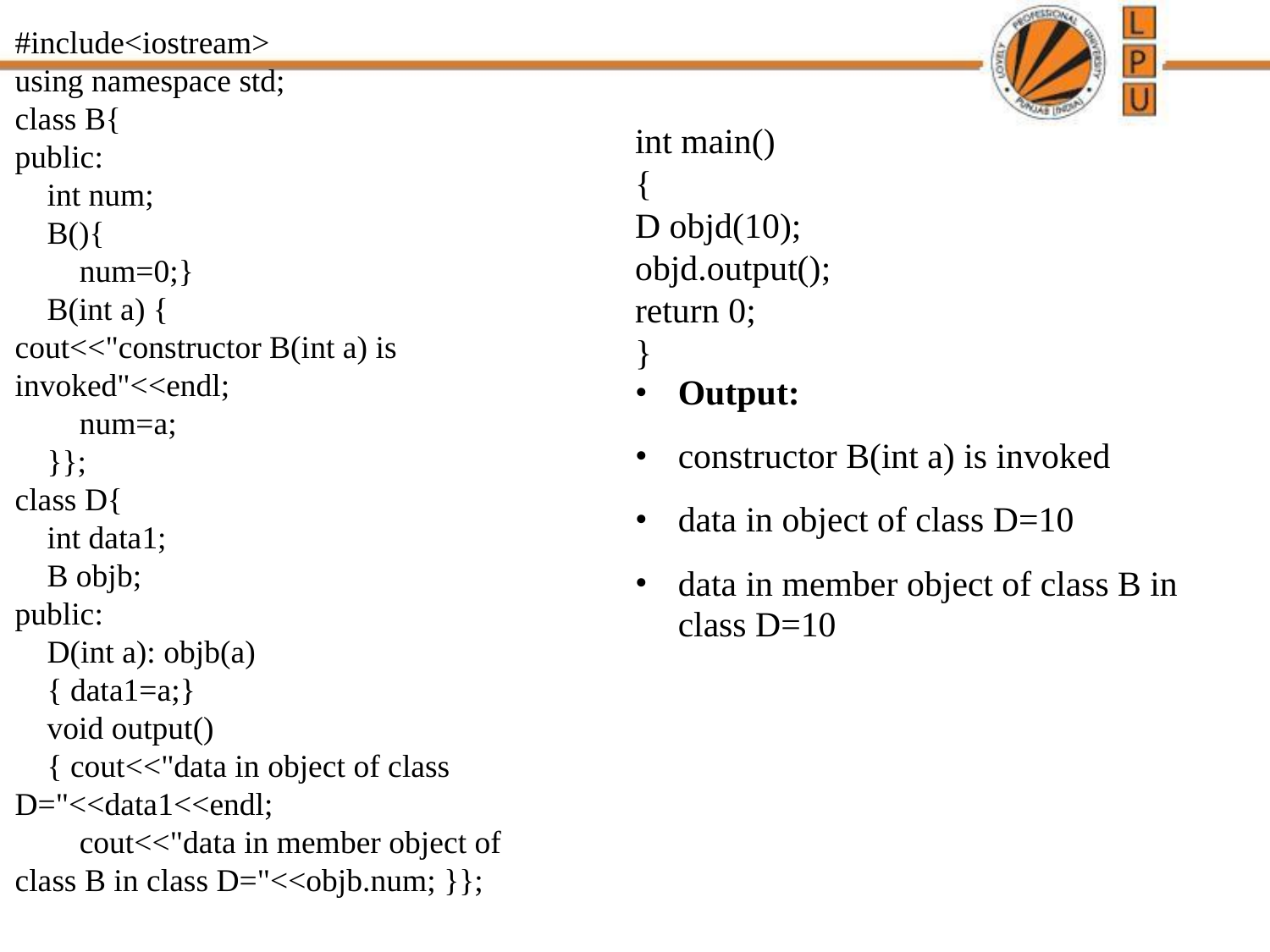

#include<iostream>
using namespace std;
class B{
public:
    int num;
    B(){
        num=0;}
    B(int a) {
cout<<"constructor B(int a) is invoked"<<endl;
        num=a;
    }};
class D{
    int data1;
    B objb;
public:
    D(int a): objb(a)
    { data1=a;}
    void output()
    { cout<<"data in object of class D="<<data1<<endl;
        cout<<"data in member object of class B in class D="<<objb.num; }};

int main()
{
D objd(10);
objd.output();
return 0;
}
Output:
constructor B(int a) is invoked
data in object of class D=10
data in member object of class B in class D=10